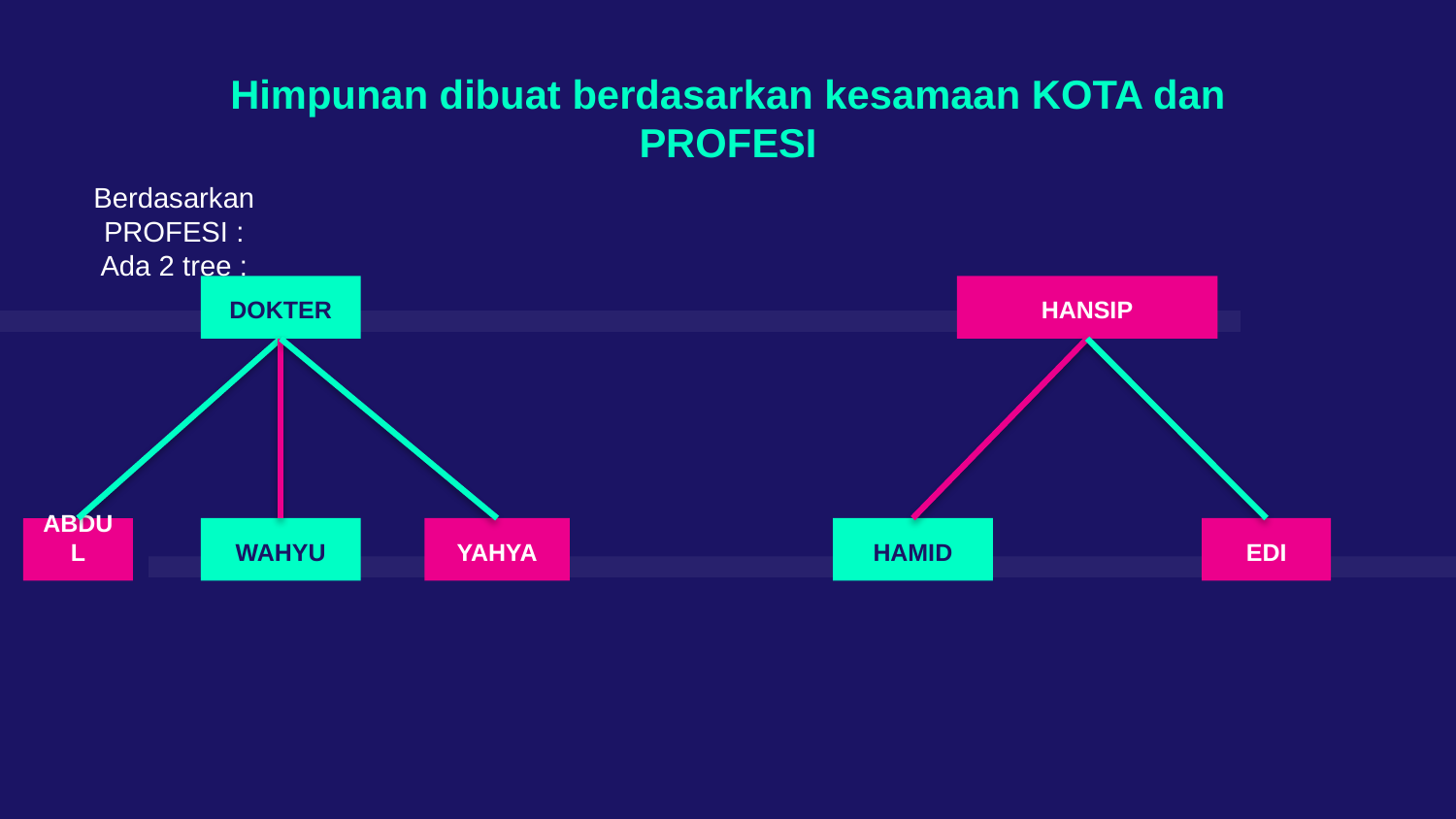

Himpunan dibuat berdasarkan kesamaan KOTA dan PROFESI
Berdasarkan PROFESI :
Ada 2 tree :
DOKTER
HANSIP
YAHYA
HAMID
EDI
WAHYU
ABDUL